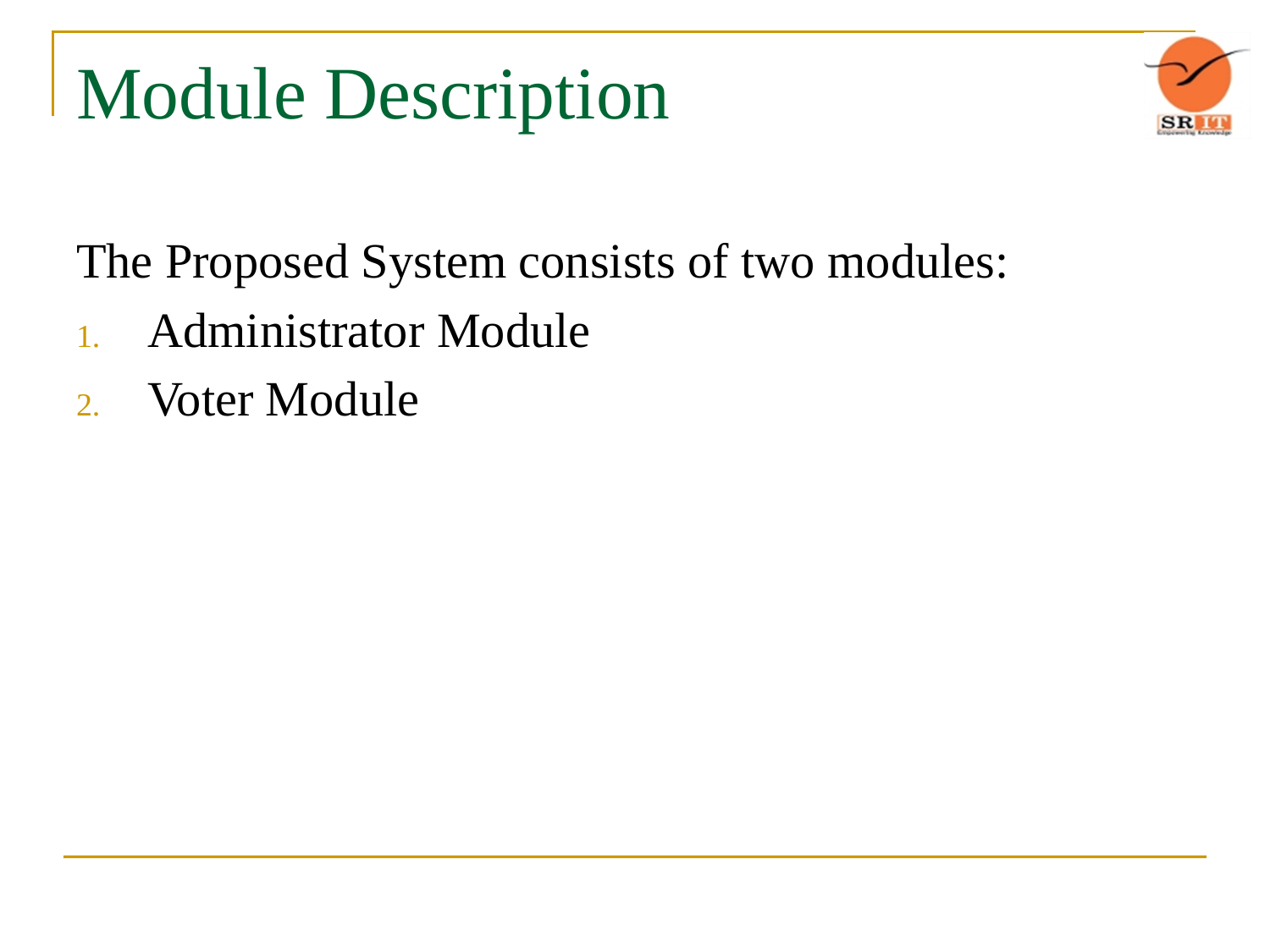

# Module Description
The Proposed System consists of two modules:
Administrator Module
Voter Module